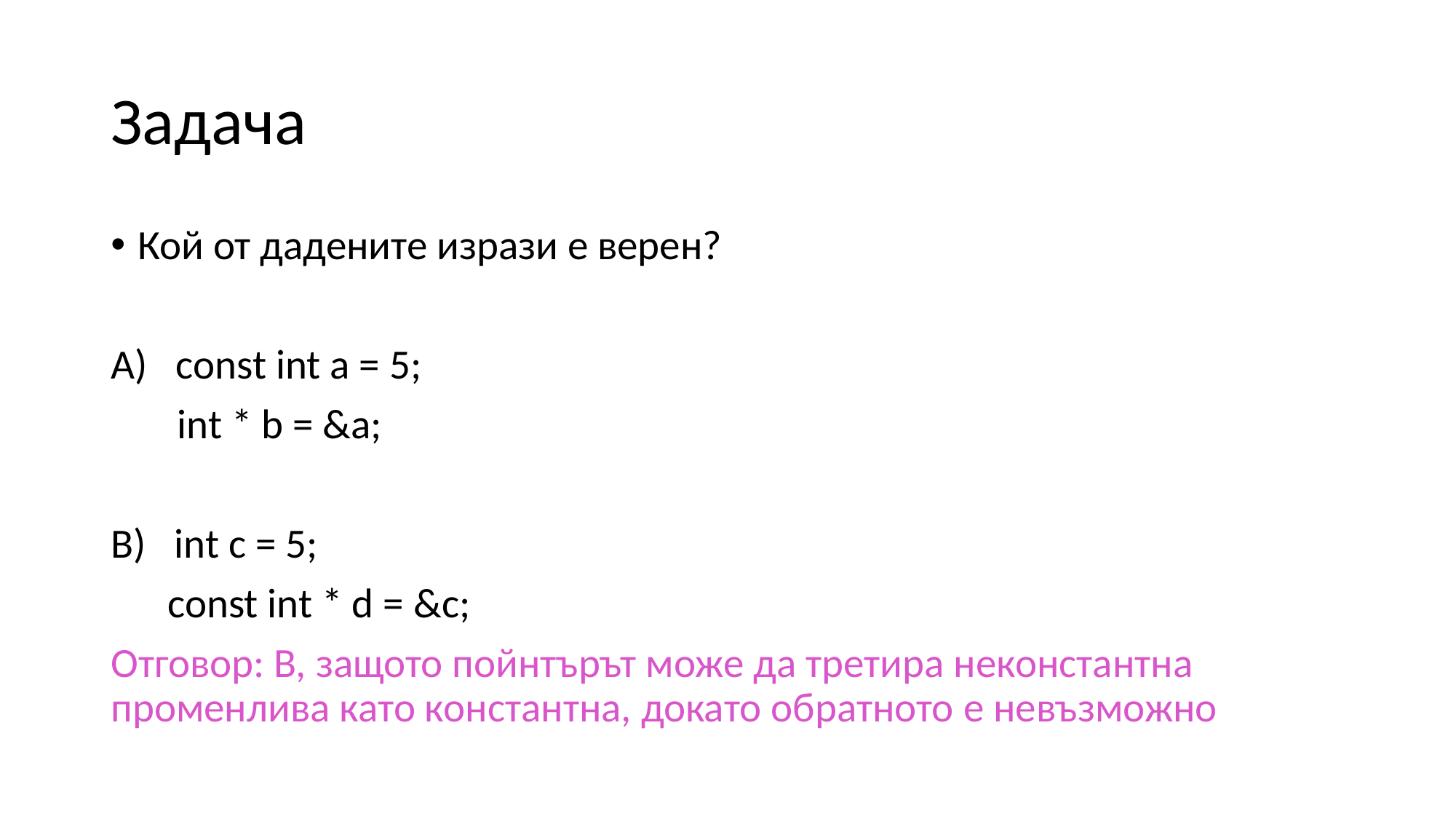

# Задача
Кой от дадените изрази е верен?

А)   const int a = 5;
       int * b = &a;

В)   int c = 5;
      const int * d = &c;
Отговор: B, защото пойнтърът може да третира неконстантна променлива като константна, докато обратното е невъзможно